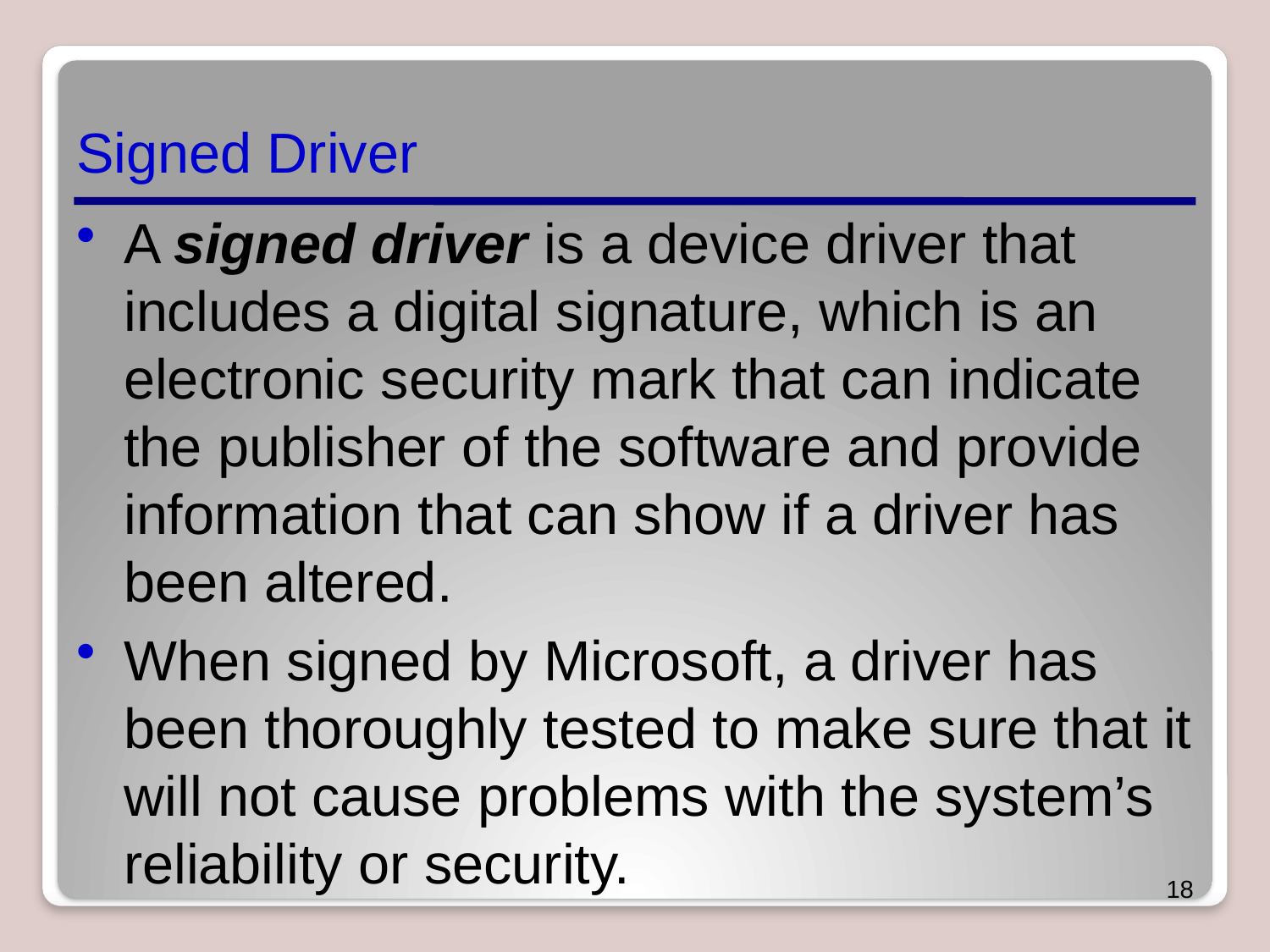

# Signed Driver
A signed driver is a device driver that includes a digital signature, which is an electronic security mark that can indicate the publisher of the software and provide information that can show if a driver has been altered.
When signed by Microsoft, a driver has been thoroughly tested to make sure that it will not cause problems with the system’s reliability or security.

18